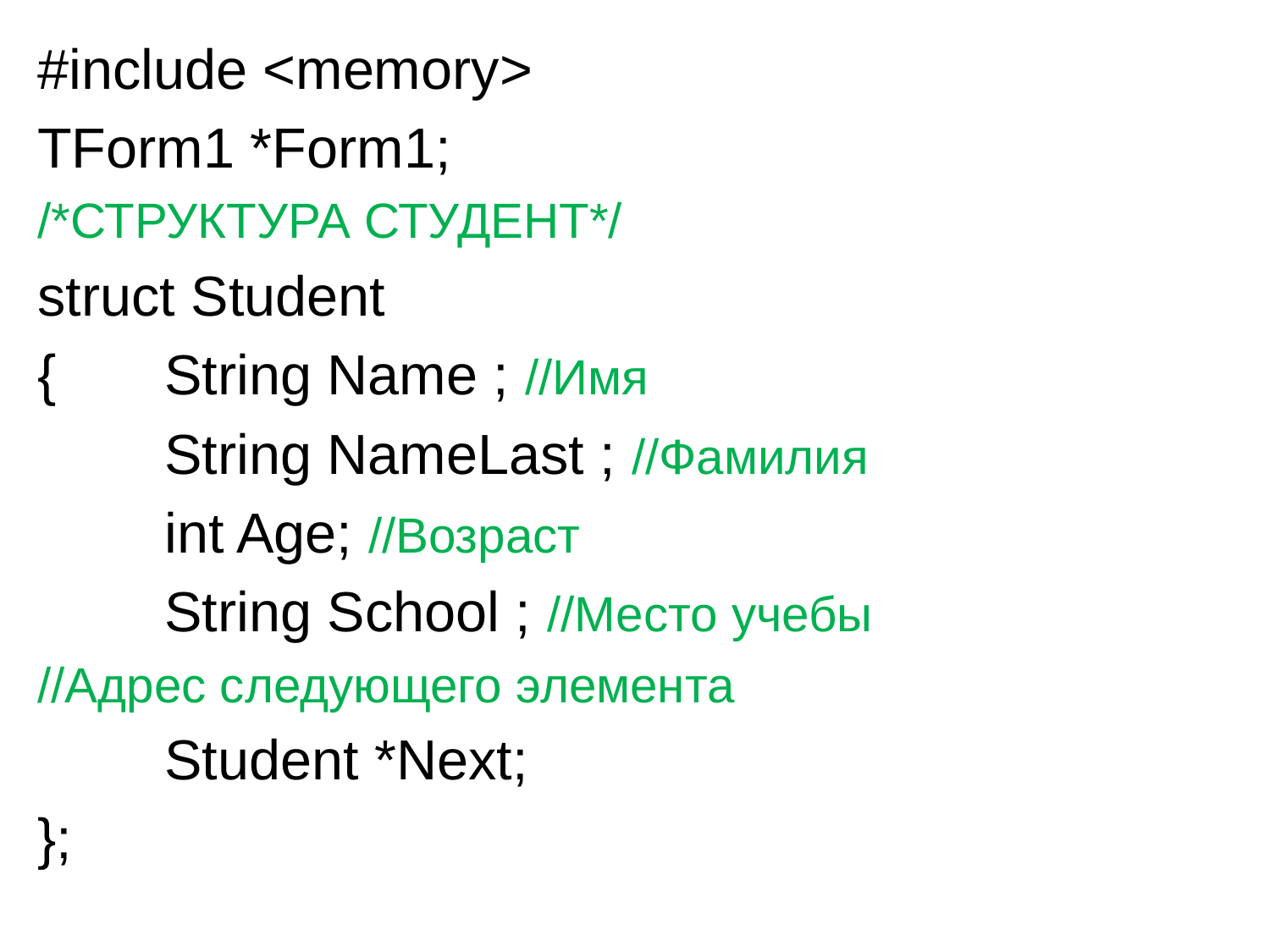

#include <memory>
TForm1 *Form1;
/*СТРУКТУРА СТУДЕНТ*/
struct Student
{	String Name ; //Имя
	String NameLast ; //Фамилия
	int Age; //Возраст
	String School ; //Место учебы
//Адрес следующего элемента
	Student *Next;
};